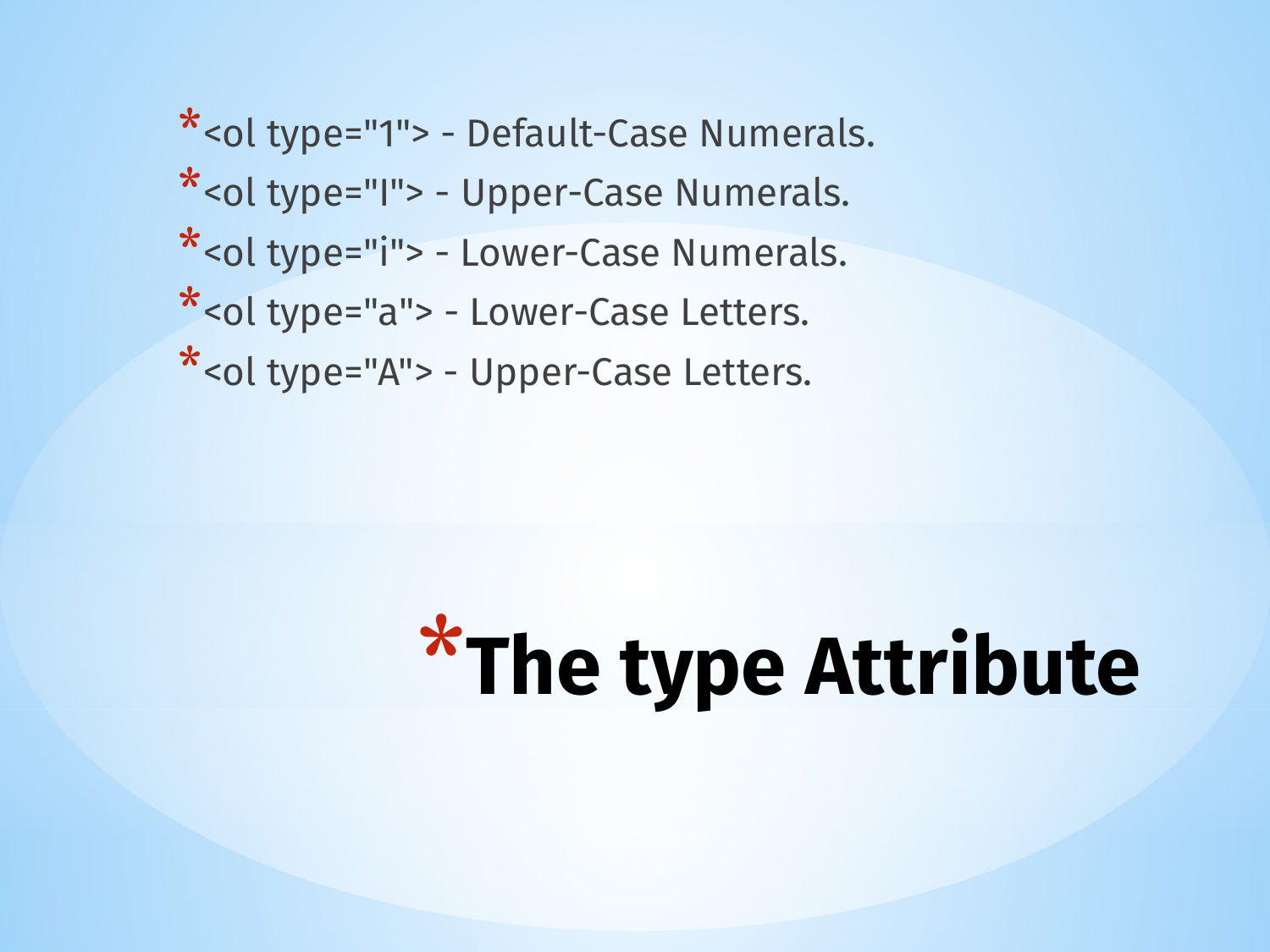

<ol type="1"> - Default-Case Numerals.
<ol type="I"> - Upper-Case Numerals.
<ol type="i"> - Lower-Case Numerals.
<ol type="a"> - Lower-Case Letters.
<ol type="A"> - Upper-Case Letters.
# The type Attribute